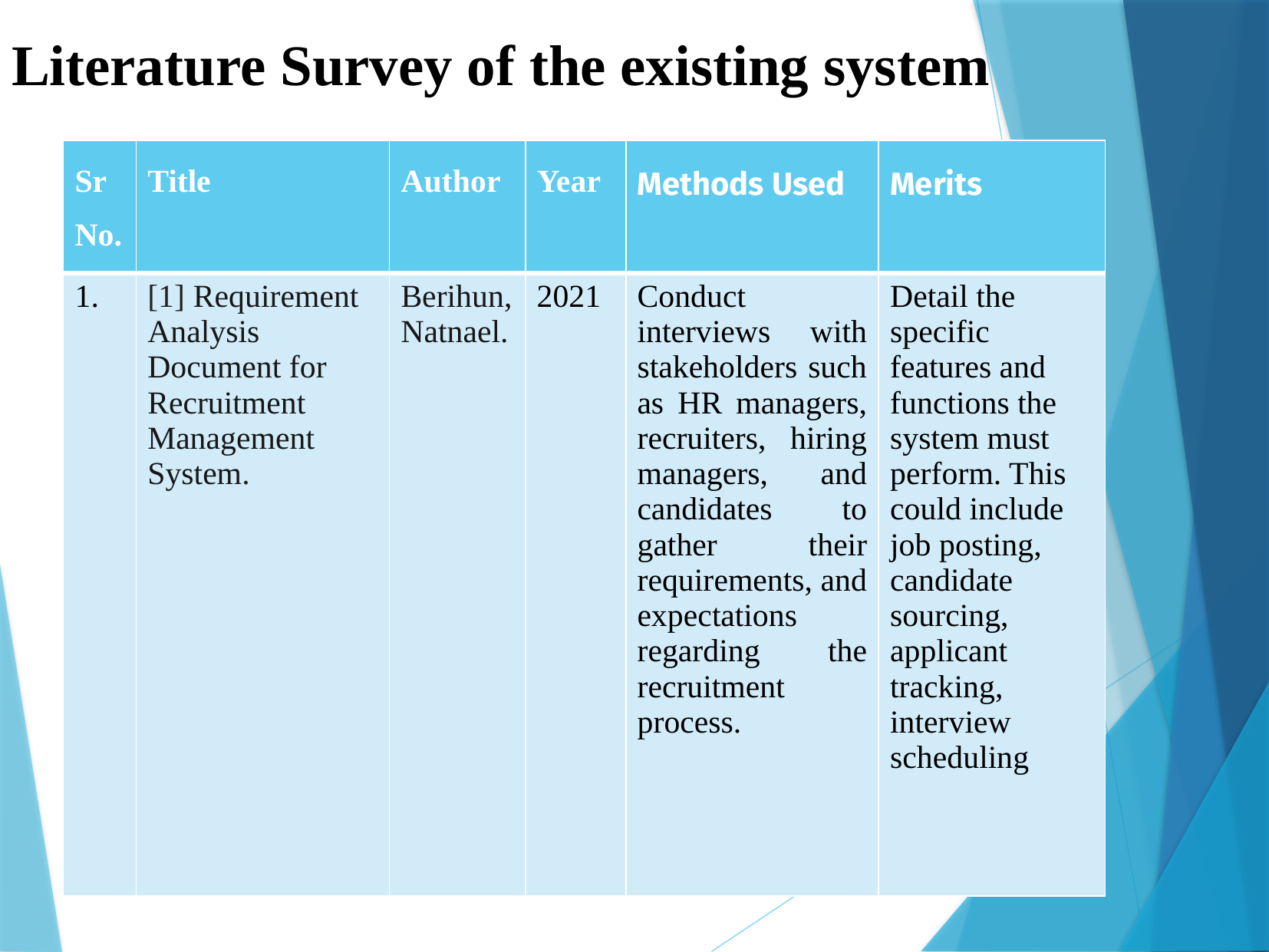

# Literature Survey of the existing system
| Sr No. | Title | Author | Year | Methods Used | Merits |
| --- | --- | --- | --- | --- | --- |
| 1. | [1] Requirement Analysis Document for Recruitment Management System. | Berihun, Natnael. | 2021 | Conduct interviews with stakeholders such as HR managers, recruiters, hiring managers, and candidates to gather their requirements, and expectations regarding the recruitment process. | Detail the specific features and functions the system must perform. This could include job posting, candidate sourcing, applicant tracking, interview scheduling |